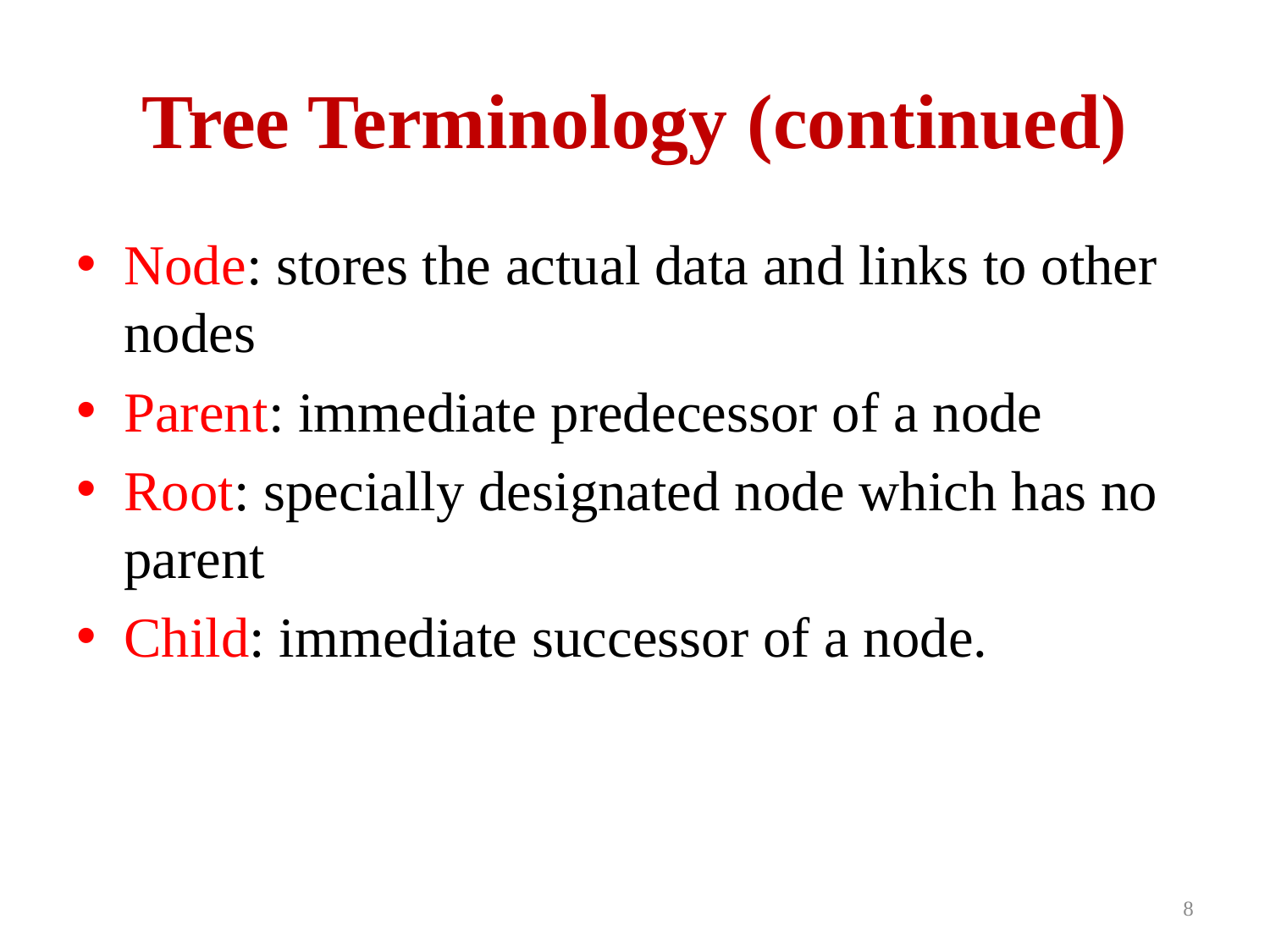

# Tree Terminology (continued)
Node: stores the actual data and links to other nodes
Parent: immediate predecessor of a node
Root: specially designated node which has no parent
Child: immediate successor of a node.
8